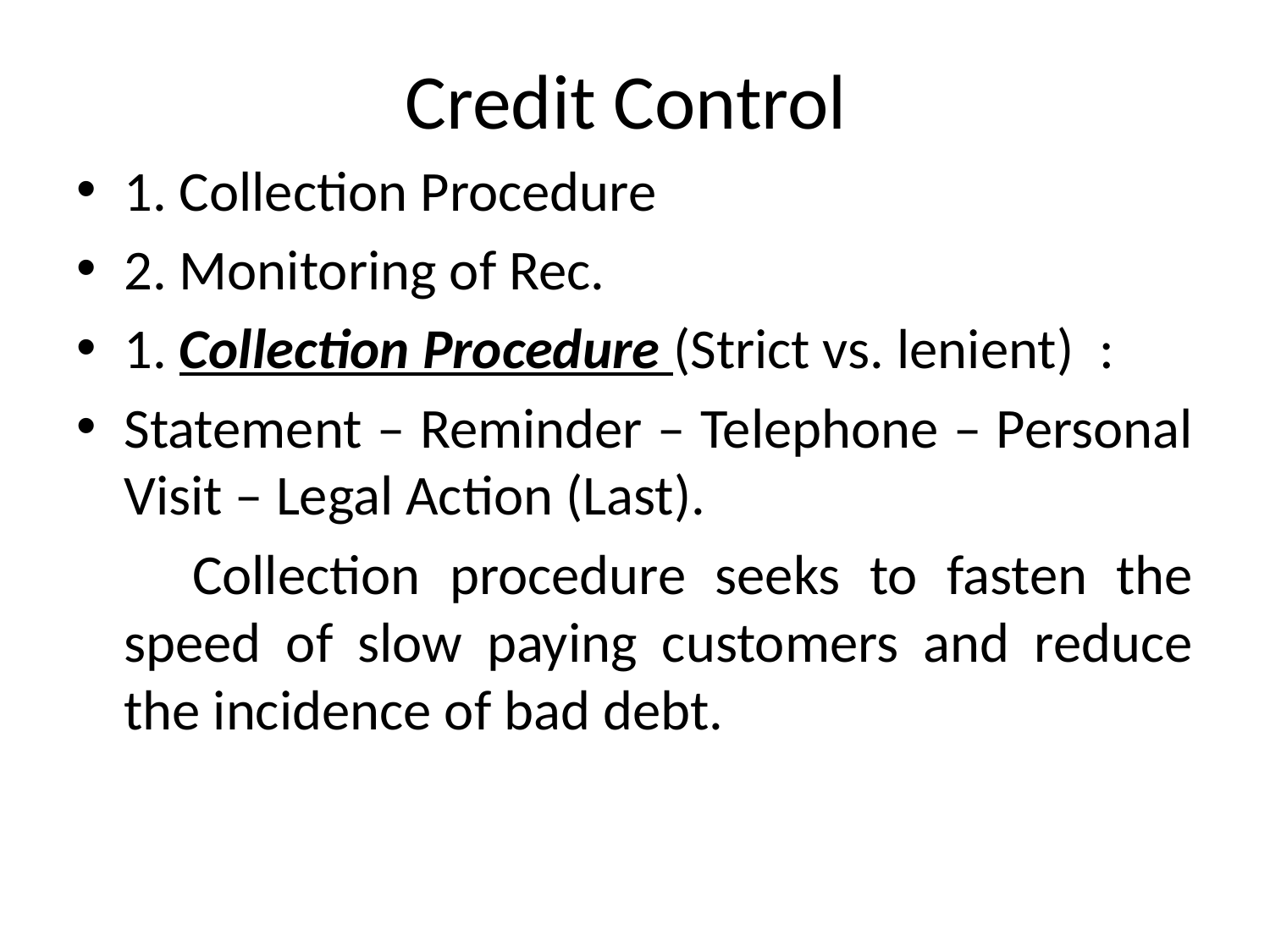

# Credit Control
1. Collection Procedure
2. Monitoring of Rec.
1. Collection Procedure (Strict vs. lenient)  :
Statement – Reminder – Telephone – Personal Visit – Legal Action (Last).
    Collection procedure seeks to fasten the speed of slow paying customers and reduce the incidence of bad debt.